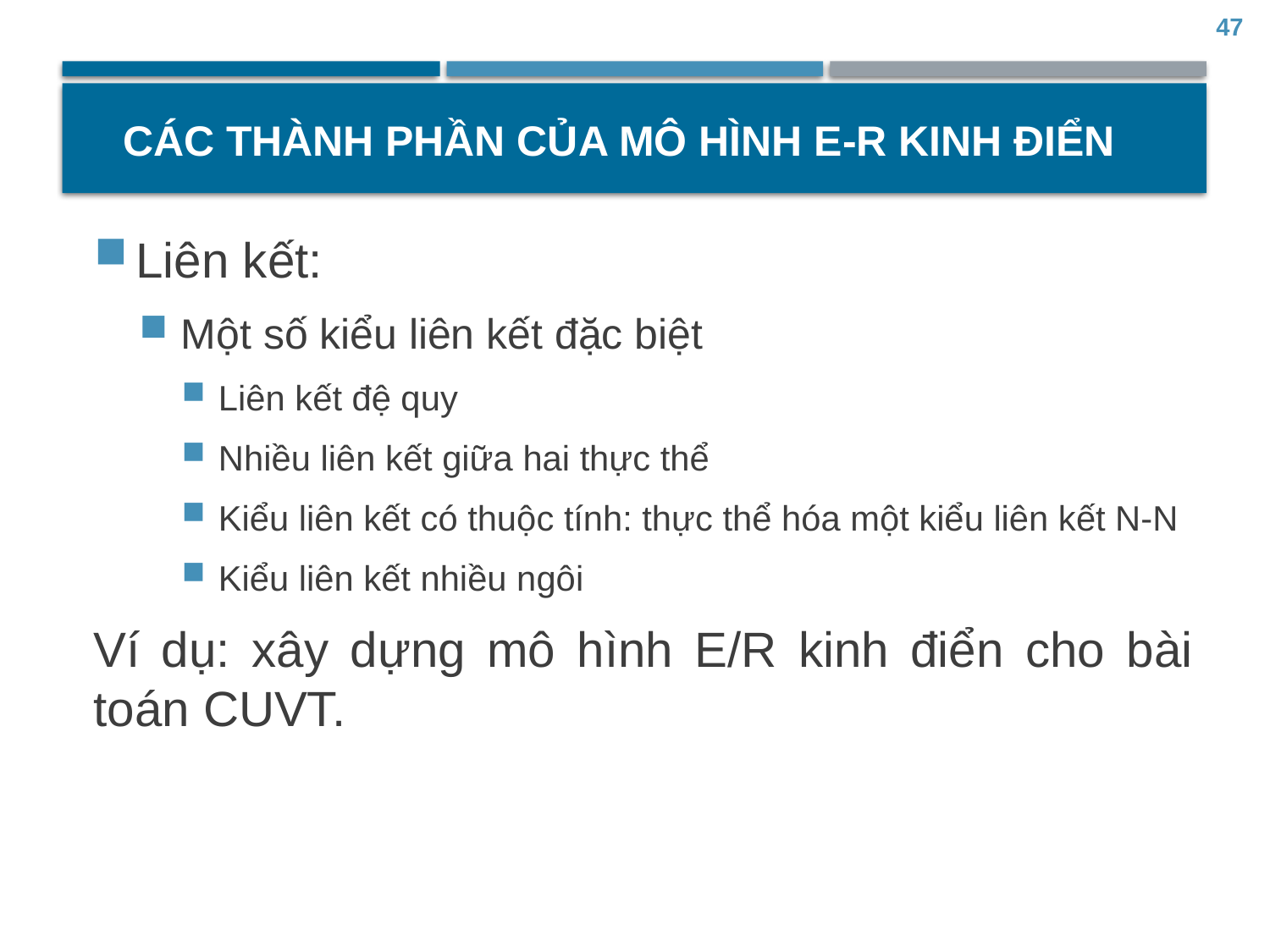

47
# Các thành phần của mô hình E-R kinh điển
Liên kết:
Một số kiểu liên kết đặc biệt
Liên kết đệ quy
Nhiều liên kết giữa hai thực thể
Kiểu liên kết có thuộc tính: thực thể hóa một kiểu liên kết N-N
Kiểu liên kết nhiều ngôi
Ví dụ: xây dựng mô hình E/R kinh điển cho bài toán CUVT.